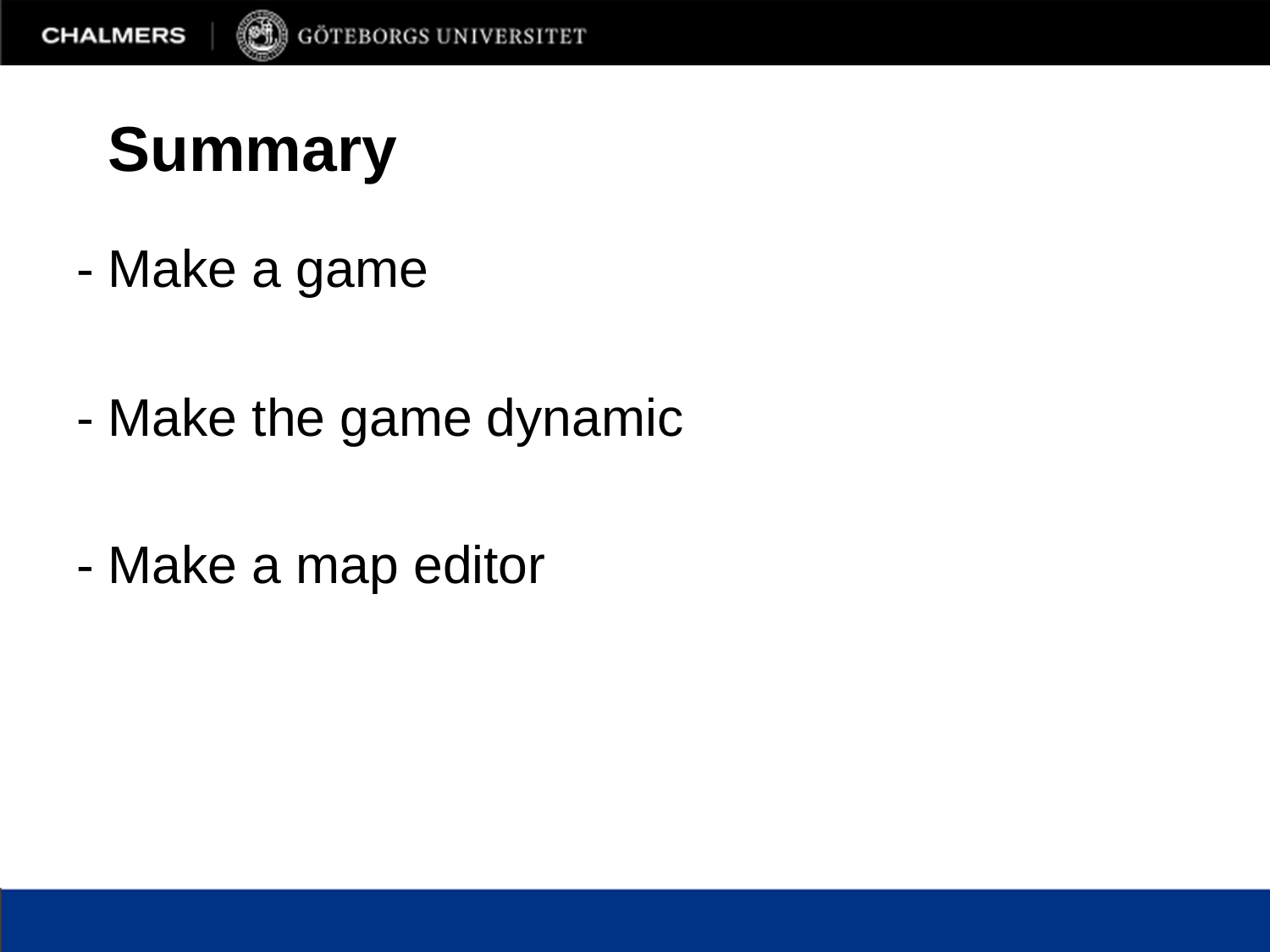

# Summary
- Make a game

- Make the game dynamic

- Make a map editor